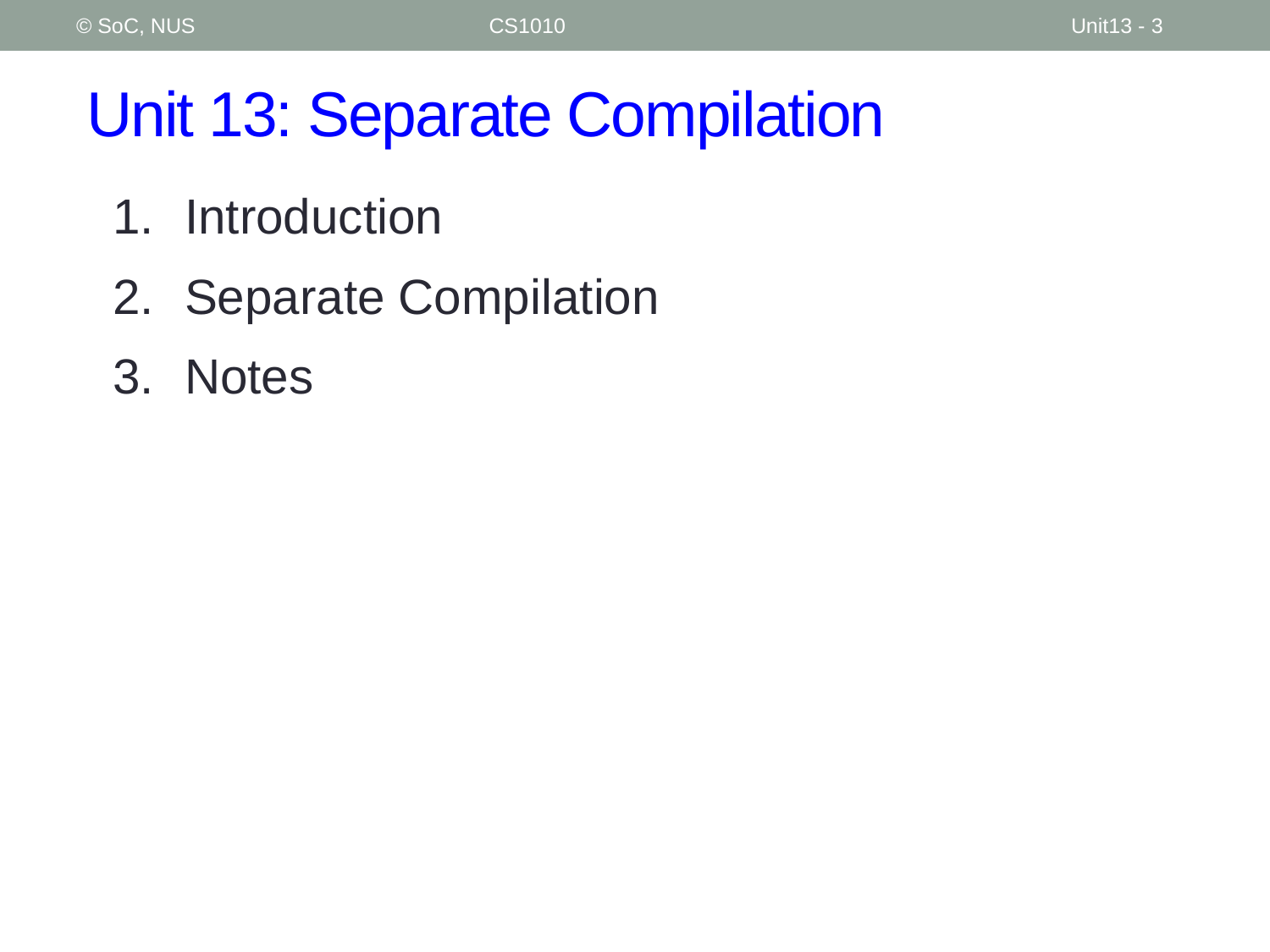

© SoC, NUS
CS1010
Unit13 - 3
# Unit 13: Separate Compilation
Introduction
Separate Compilation
Notes